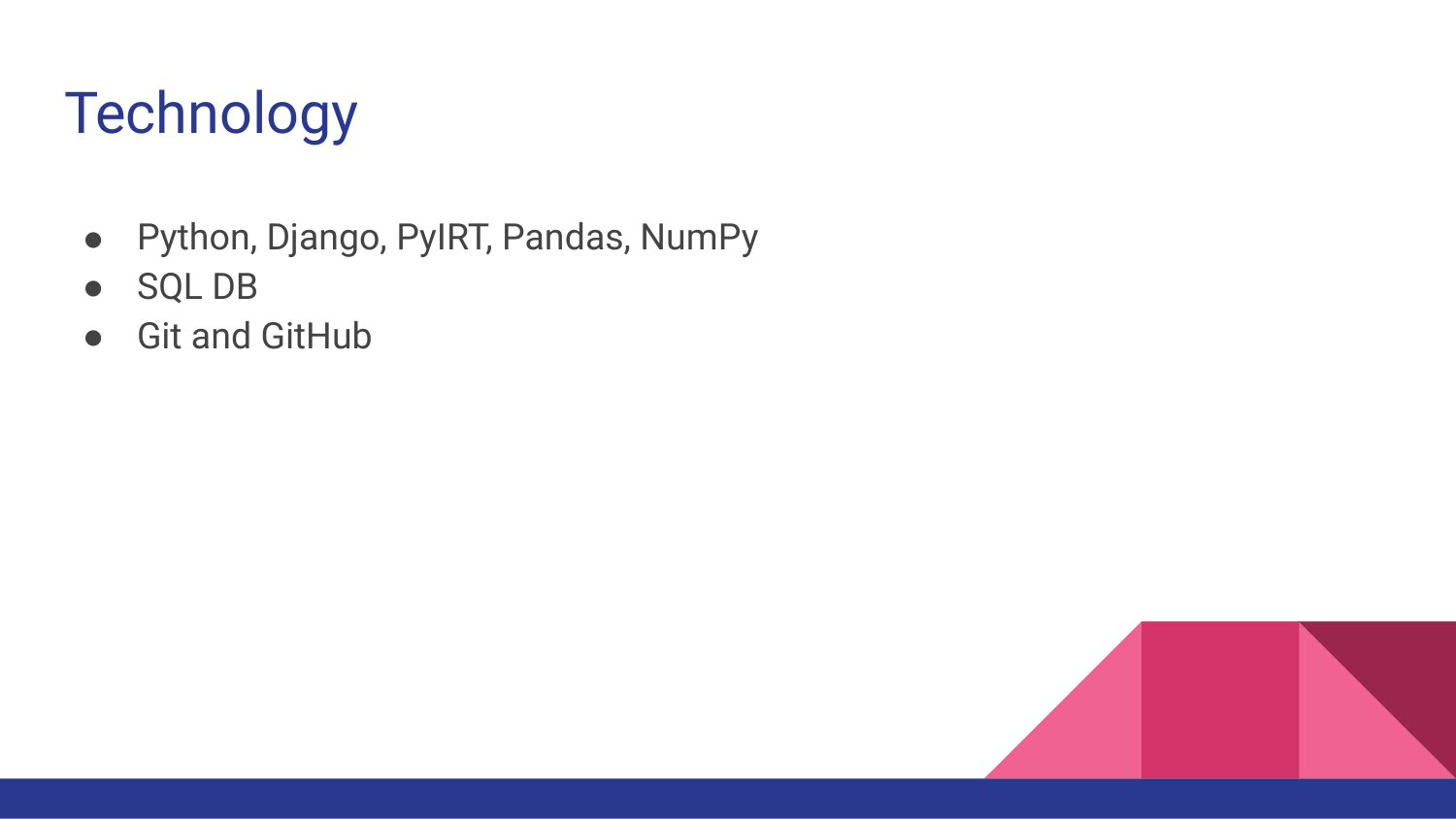

# Technology
Python, Django, PyIRT, Pandas, NumPy
SQL DB
Git and GitHub